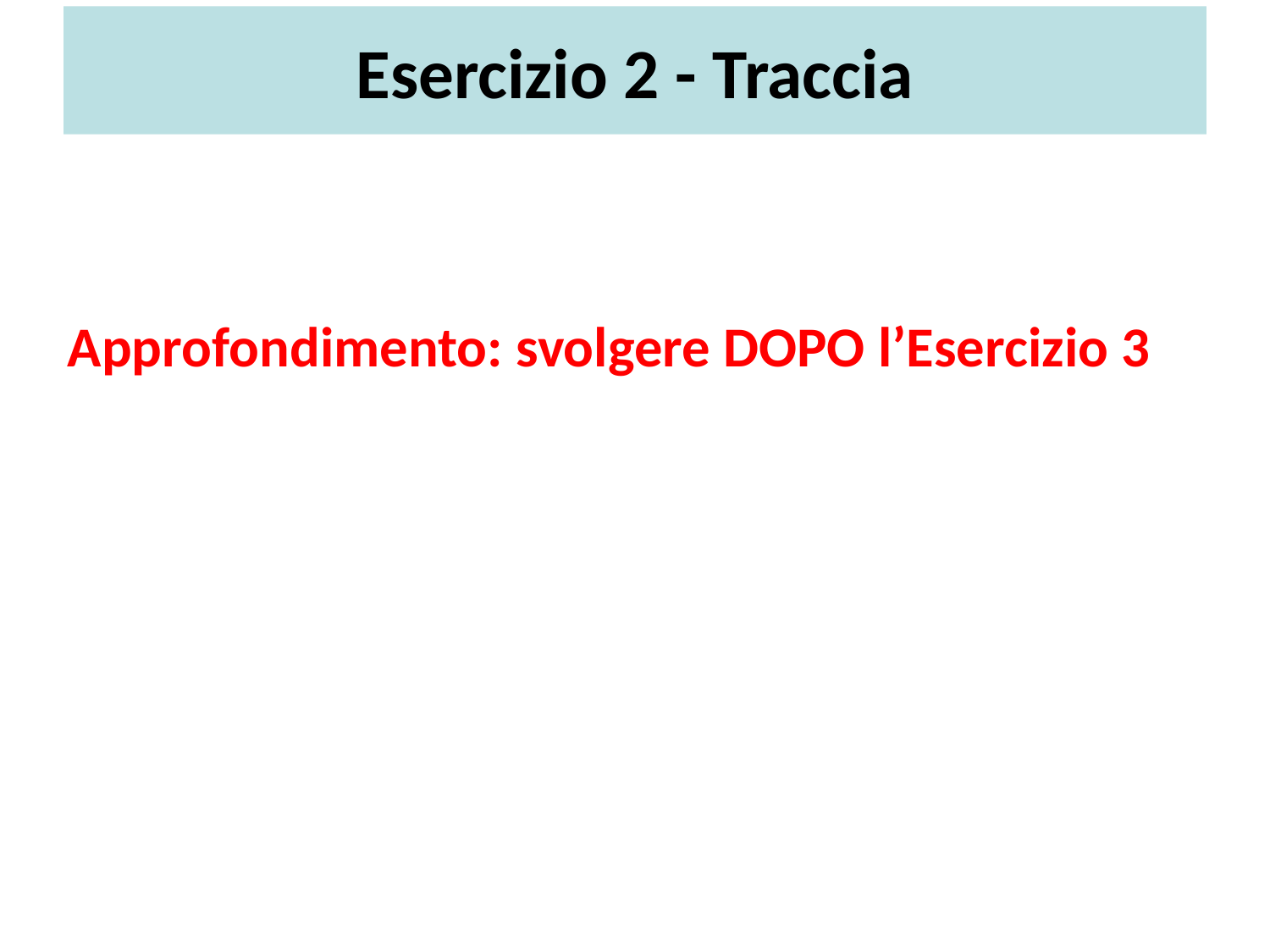

# Esercizio 2 - Traccia

Approfondimento: svolgere DOPO l’Esercizio 3